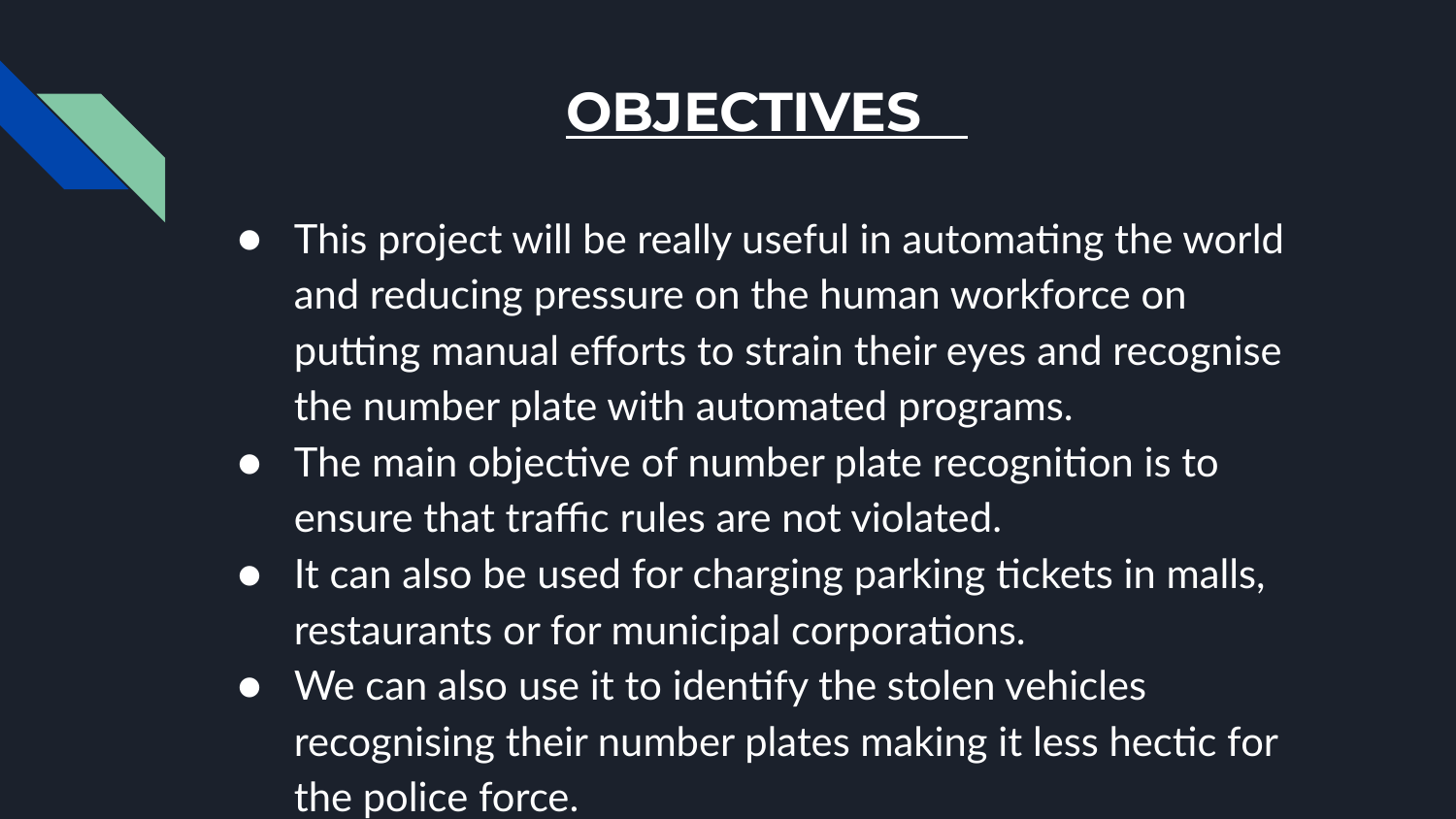

# OBJECTIVES
This project will be really useful in automating the world and reducing pressure on the human workforce on putting manual efforts to strain their eyes and recognise the number plate with automated programs.
The main objective of number plate recognition is to ensure that traffic rules are not violated.
It can also be used for charging parking tickets in malls, restaurants or for municipal corporations.
We can also use it to identify the stolen vehicles recognising their number plates making it less hectic for the police force.